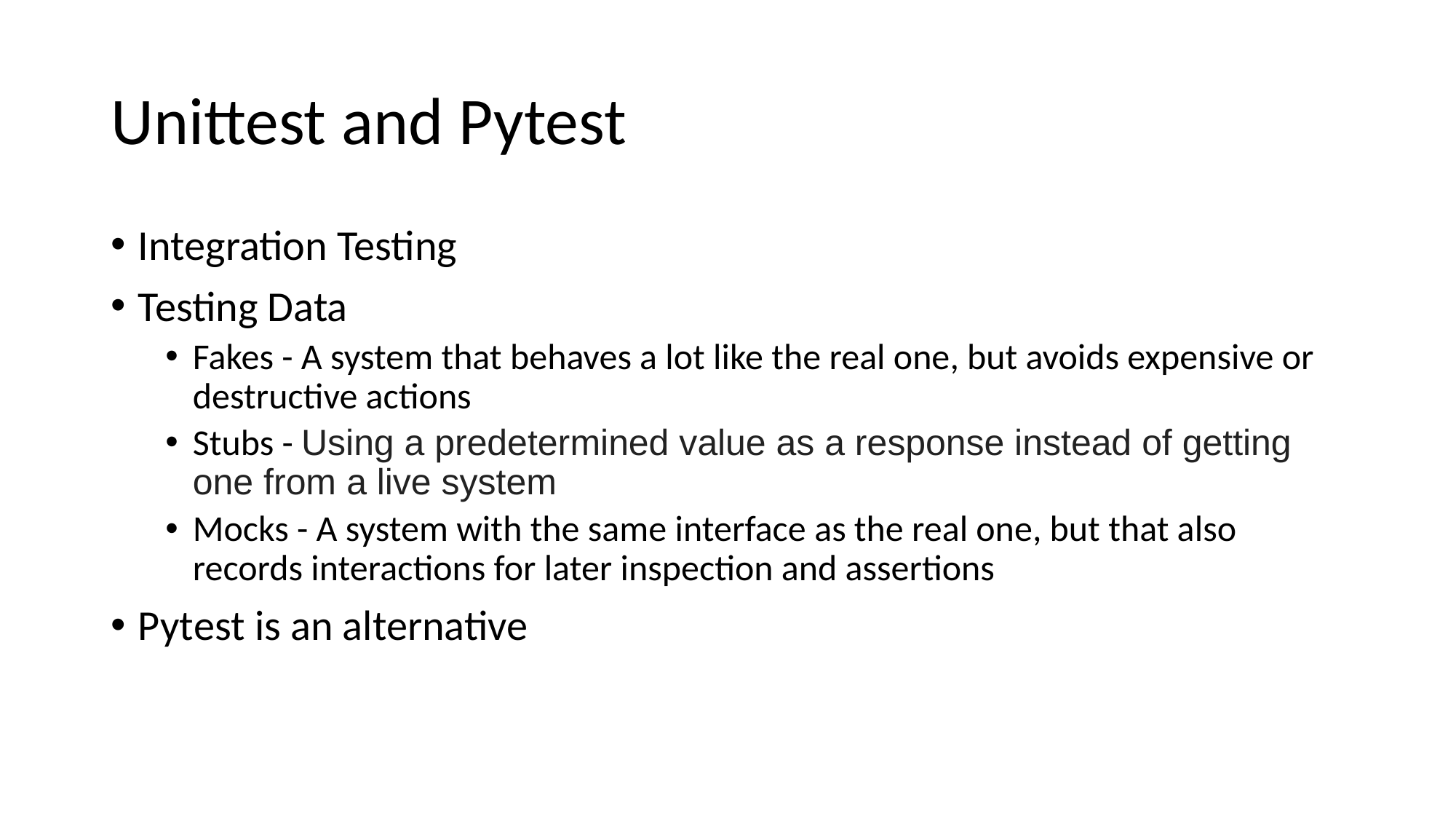

# Unittest and Pytest
Integration Testing
Testing Data
Fakes - A system that behaves a lot like the real one, but avoids expensive or destructive actions
Stubs - Using a predetermined value as a response instead of getting one from a live system
Mocks - A system with the same interface as the real one, but that also records interactions for later inspection and assertions
Pytest is an alternative